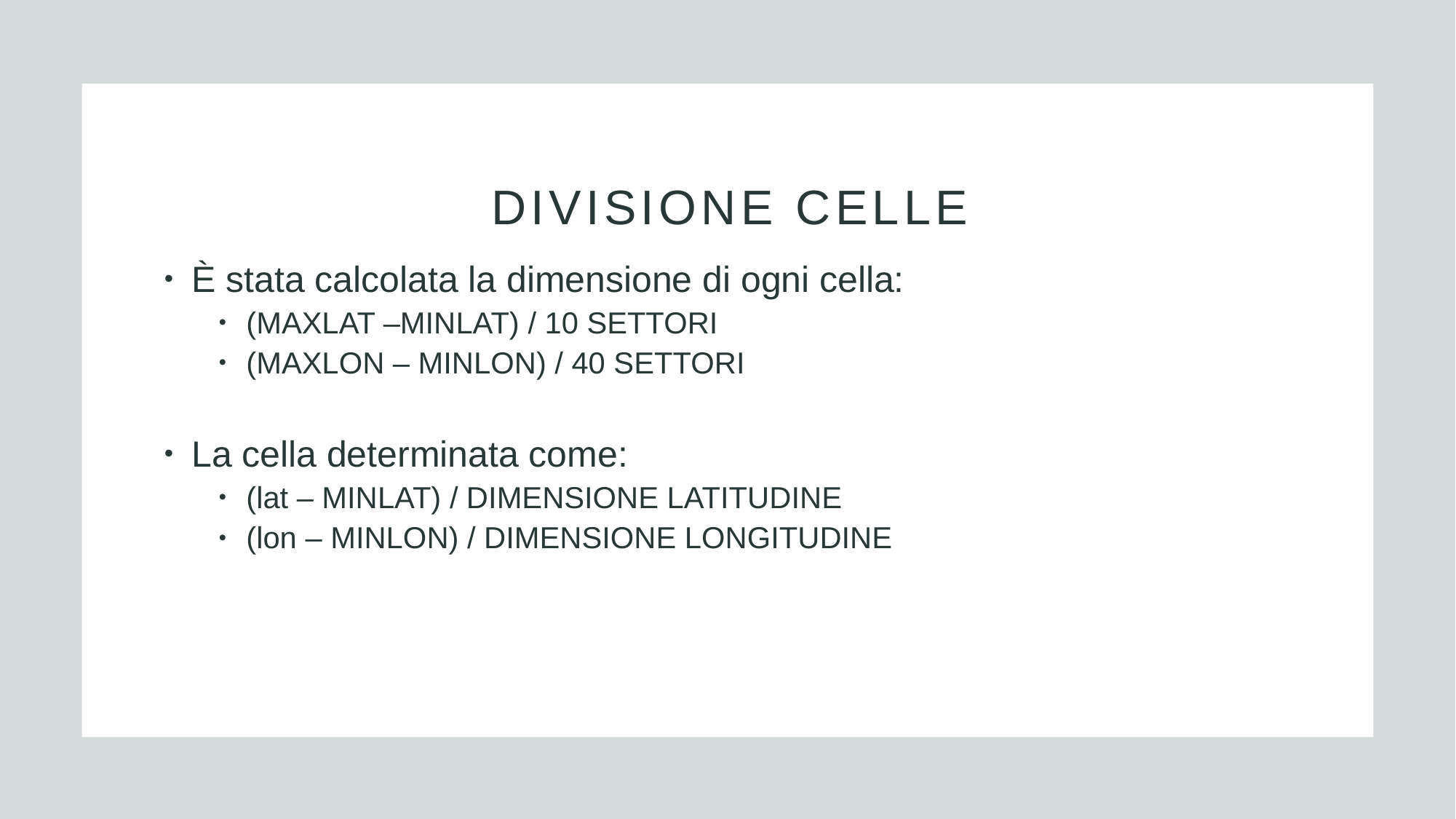

# Divisione celle
È stata calcolata la dimensione di ogni cella:
(MAXLAT –MINLAT) / 10 SETTORI
(MAXLON – MINLON) / 40 SETTORI
La cella determinata come:
(lat – MINLAT) / DIMENSIONE LATITUDINE
(lon – MINLON) / DIMENSIONE LONGITUDINE